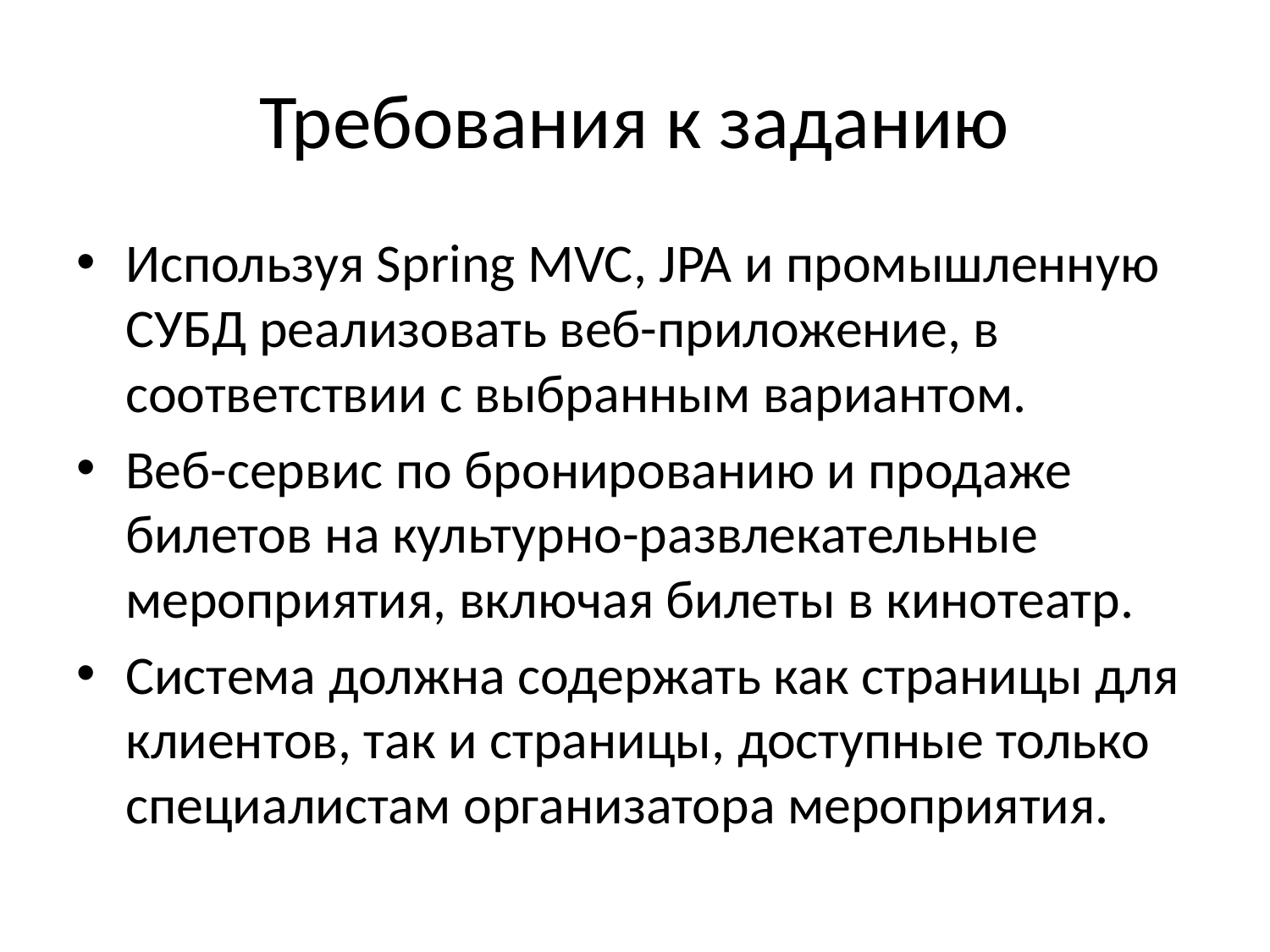

# Требования к заданию
Используя Spring MVC, JPA и промышленную СУБД реализовать веб-приложение, в соответствии с выбранным вариантом.
Веб-сервис по бронированию и продаже билетов на культурно-развлекательные мероприятия, включая билеты в кинотеатр.
Система должна содержать как страницы для клиентов, так и страницы, доступные только специалистам организатора мероприятия.